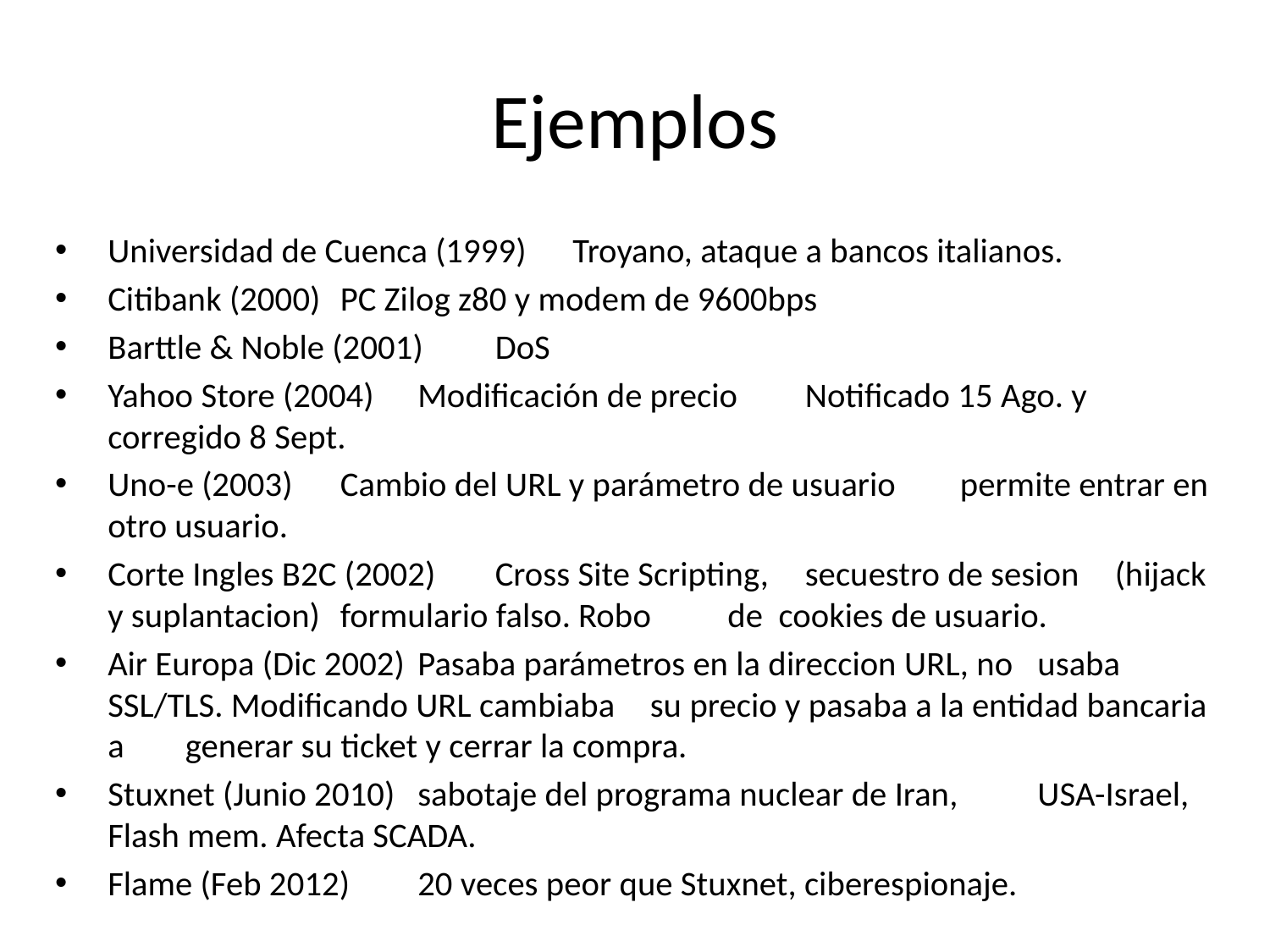

# Ejemplos
Universidad de Cuenca (1999)	Troyano, ataque a bancos italianos.
Citibank (2000)			PC Zilog z80 y modem de 9600bps
Barttle & Noble (2001)		DoS
Yahoo Store (2004)		Modificación de precio 							Notificado 15 Ago. y corregido 8 Sept.
Uno-e (2003)			Cambio del URL y parámetro de usuario 					permite entrar en otro usuario.
Corte Ingles B2C (2002) 		Cross Site Scripting, 							secuestro de sesion 							(hijack y suplantacion) 							formulario falso. Robo 							de  cookies de usuario.
Air Europa (Dic 2002)		Pasaba parámetros en la direccion URL, no 					usaba SSL/TLS. Modificando URL cambiaba 					su precio y pasaba a la entidad bancaria a 					generar su ticket y cerrar la compra.
Stuxnet (Junio 2010) 		sabotaje del programa nuclear de Iran, 						USA-Israel, Flash mem. Afecta SCADA.
Flame (Feb 2012)		20 veces peor que Stuxnet, ciberespionaje.